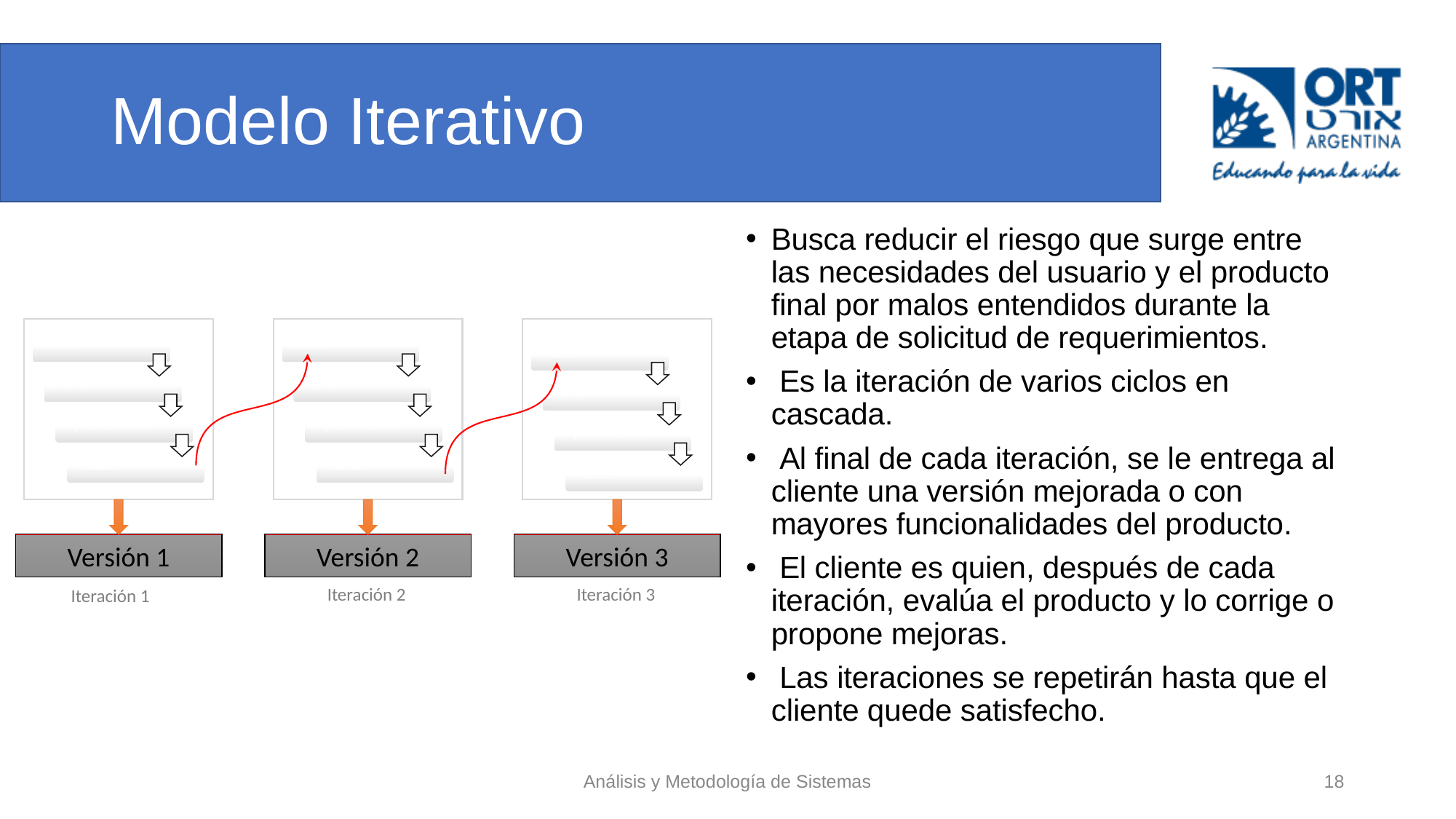

# Modelo Iterativo
Busca reducir el riesgo que surge entre las necesidades del usuario y el producto final por malos entendidos durante la etapa de solicitud de requerimientos.
 Es la iteración de varios ciclos en cascada.
 Al final de cada iteración, se le entrega al cliente una versión mejorada o con mayores funcionalidades del producto.
 El cliente es quien, después de cada iteración, evalúa el producto y lo corrige o propone mejoras.
 Las iteraciones se repetirán hasta que el cliente quede satisfecho.

Análisis

Diseño

Implementación

Pruebas

Análisis

Diseño

Implementación

Pruebas

Análisis

Diseño

Implementación

Pruebas

Versión 1
Versión 2
Versión 3
Iteración 2
Iteración 3
Iteración 1
Análisis y Metodología de Sistemas
18